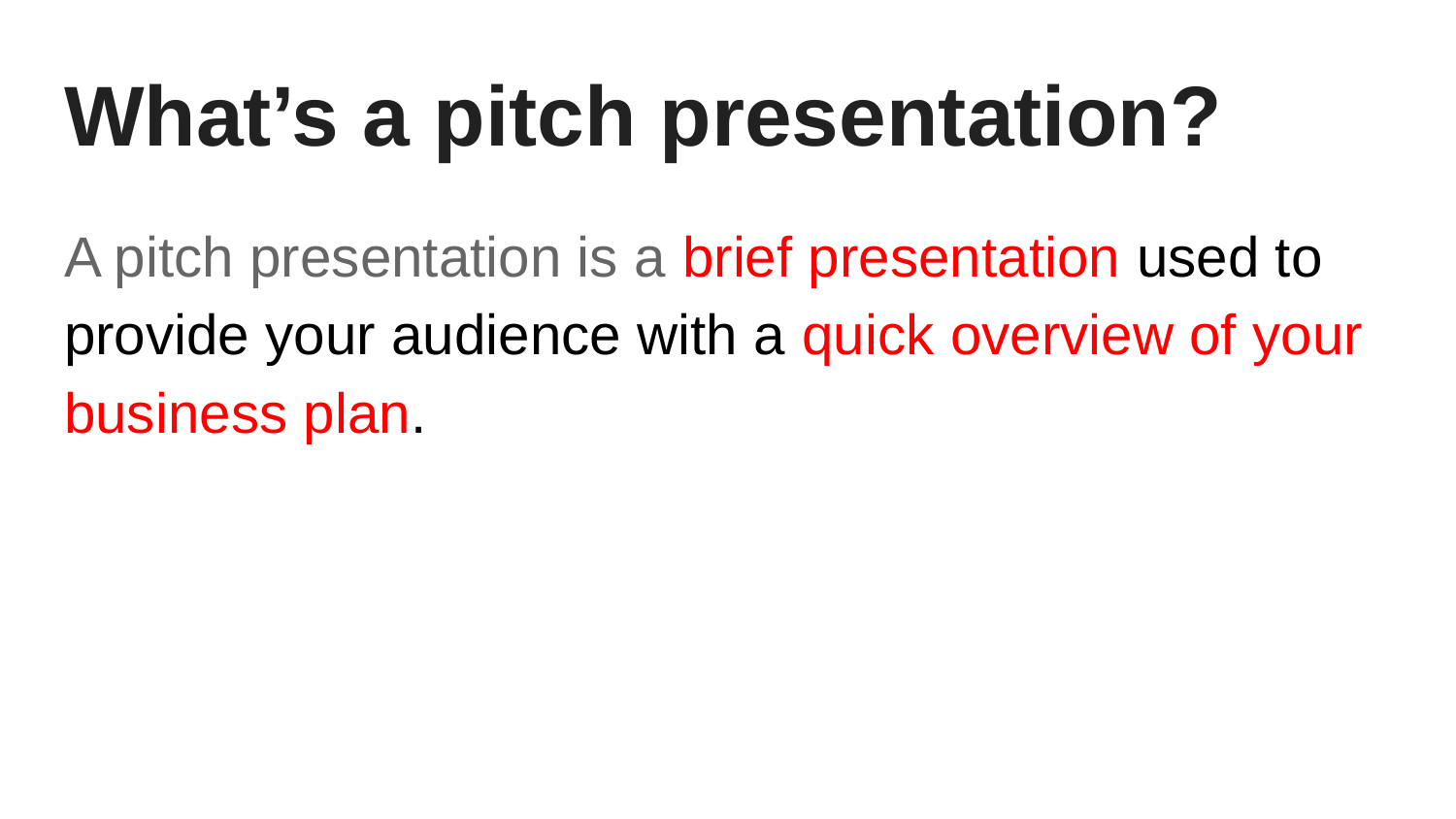

# What’s a pitch presentation?
A pitch presentation is a brief presentation used to provide your audience with a quick overview of your business plan.